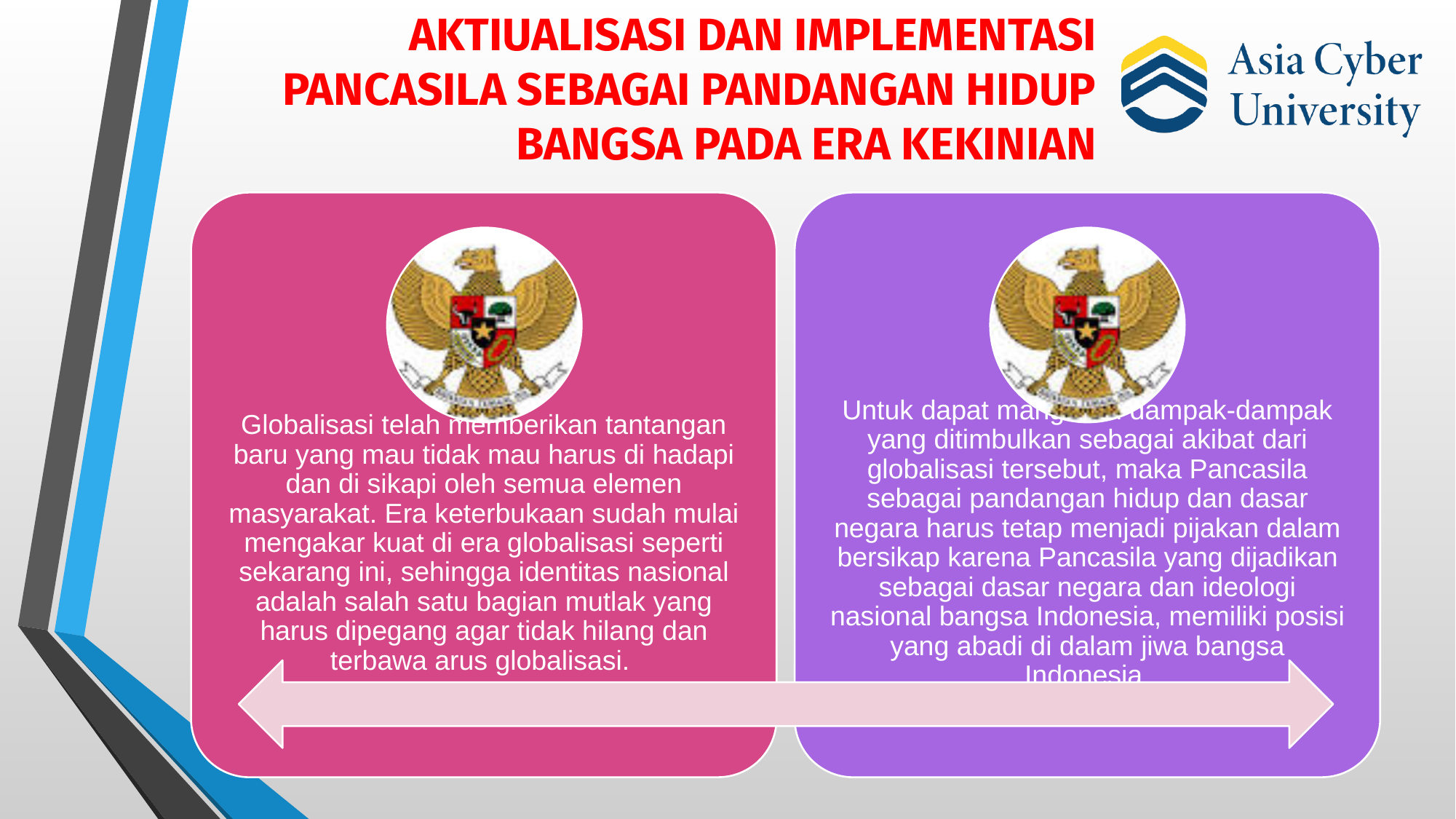

Aktiualisasi Dan Implementasi Pancasila Sebagai pandangan Hidup Bangsa Pada Era Kekinian
Globalisasi telah memberikan tantangan baru yang mau tidak mau harus di hadapi dan di sikapi oleh semua elemen masyarakat. Era keterbukaan sudah mulai mengakar kuat di era globalisasi seperti sekarang ini, sehingga identitas nasional adalah salah satu bagian mutlak yang harus dipegang agar tidak hilang dan terbawa arus globalisasi.
Untuk dapat mangatasi dampak-dampak yang ditimbulkan sebagai akibat dari globalisasi tersebut, maka Pancasila sebagai pandangan hidup dan dasar negara harus tetap menjadi pijakan dalam bersikap karena Pancasila yang dijadikan sebagai dasar negara dan ideologi nasional bangsa Indonesia, memiliki posisi yang abadi di dalam jiwa bangsa Indonesia.